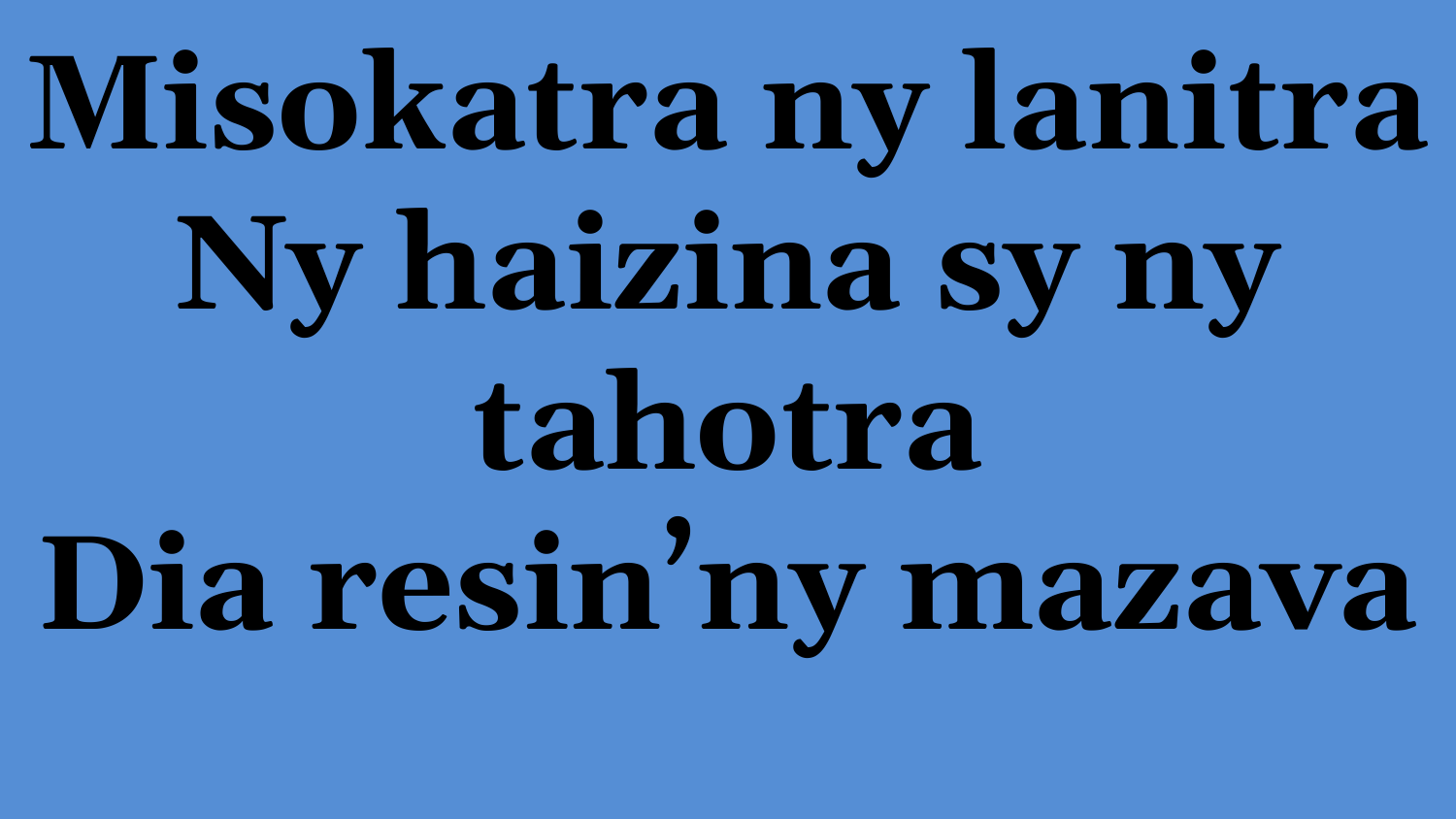

# Misokatra ny lanitra Ny haizina sy ny tahotra Dia resin’ny mazava